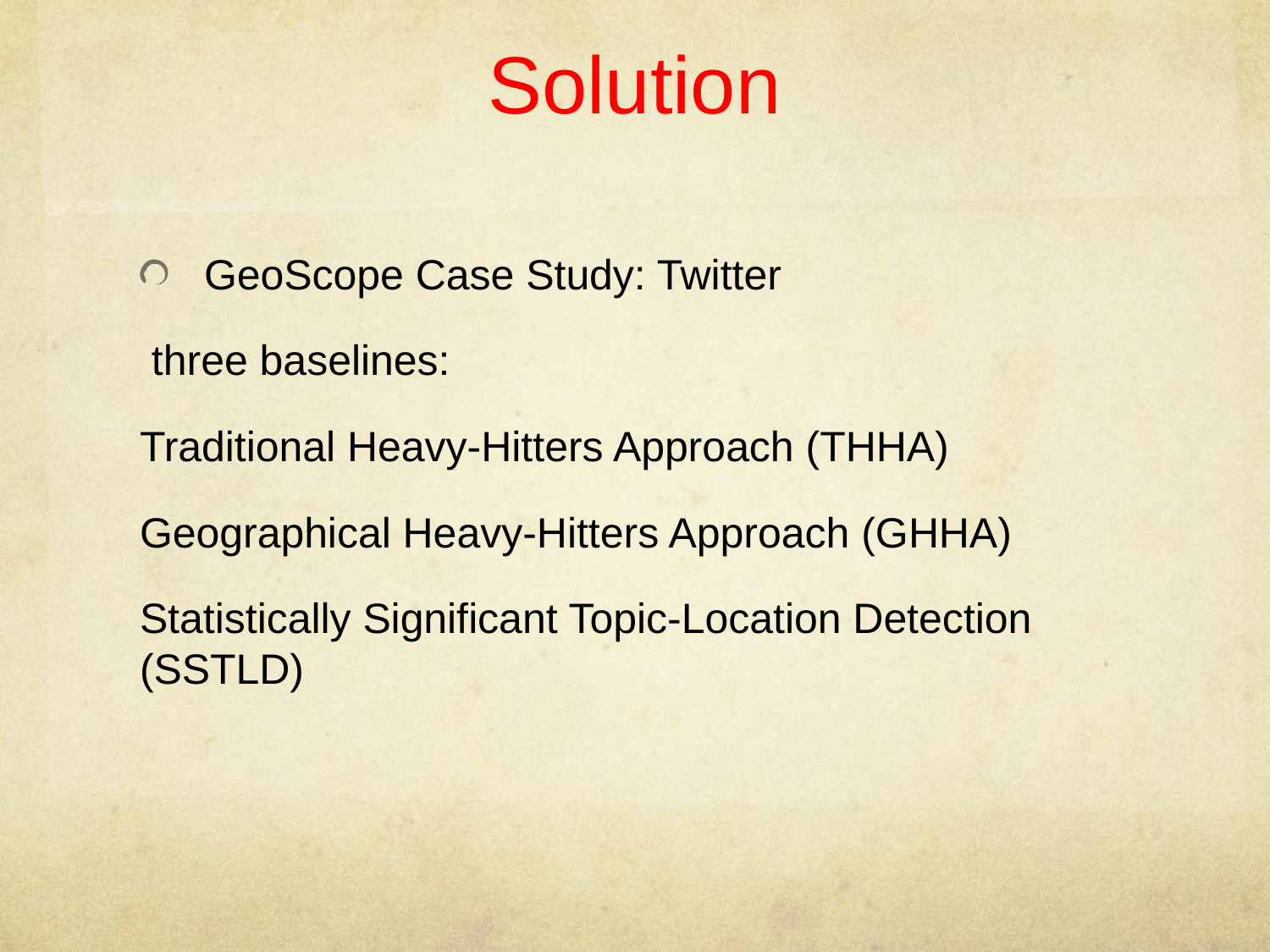

# Solution
GeoScope Case Study: Twitter
 three baselines:
Traditional Heavy-Hitters Approach (THHA)
Geographical Heavy-Hitters Approach (GHHA)
Statistically Significant Topic-Location Detection (SSTLD)